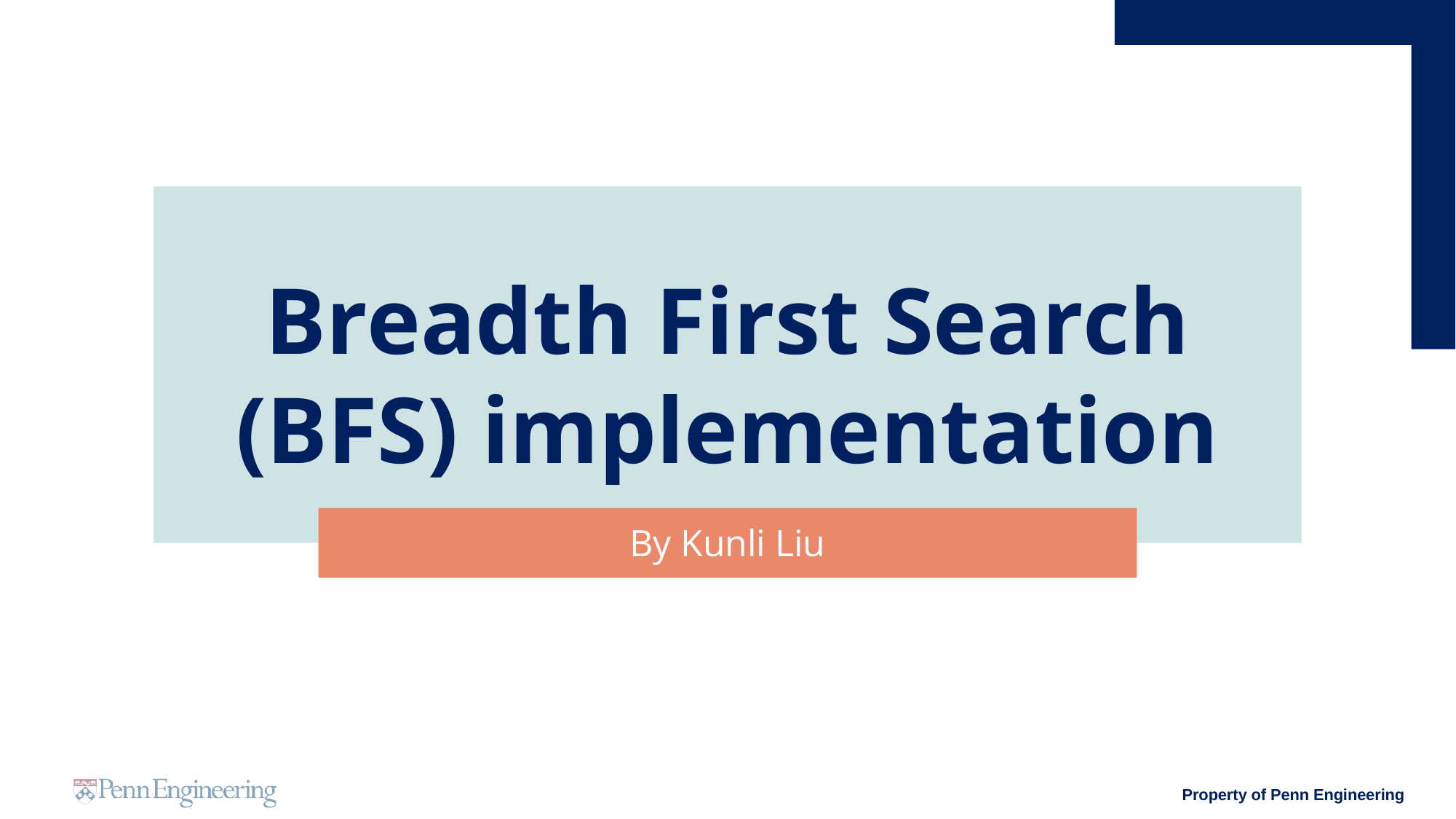

# Breadth First Search (BFS) implementation
By Kunli Liu